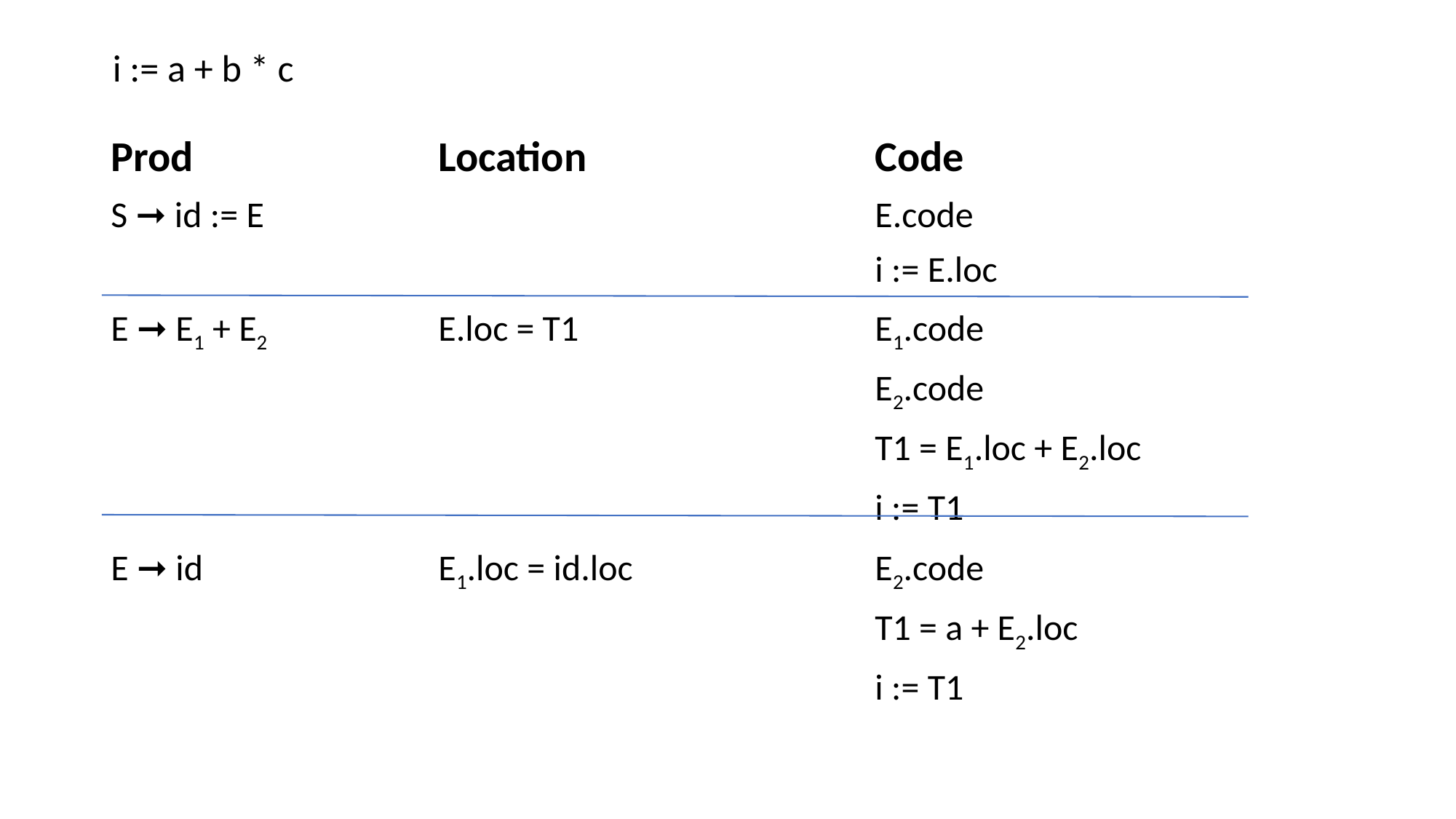

# i := a + b * c
Prod			Location			Code
S ➞ id := E						E.code
							i := E.loc
E ➞ E1 + E2		E.loc = T1			E1.code
							E2.code
							T1 = E1.loc + E2.loc
							i := T1
E ➞ id			E1.loc = id.loc			E2.code
							T1 = a + E2.loc
							i := T1